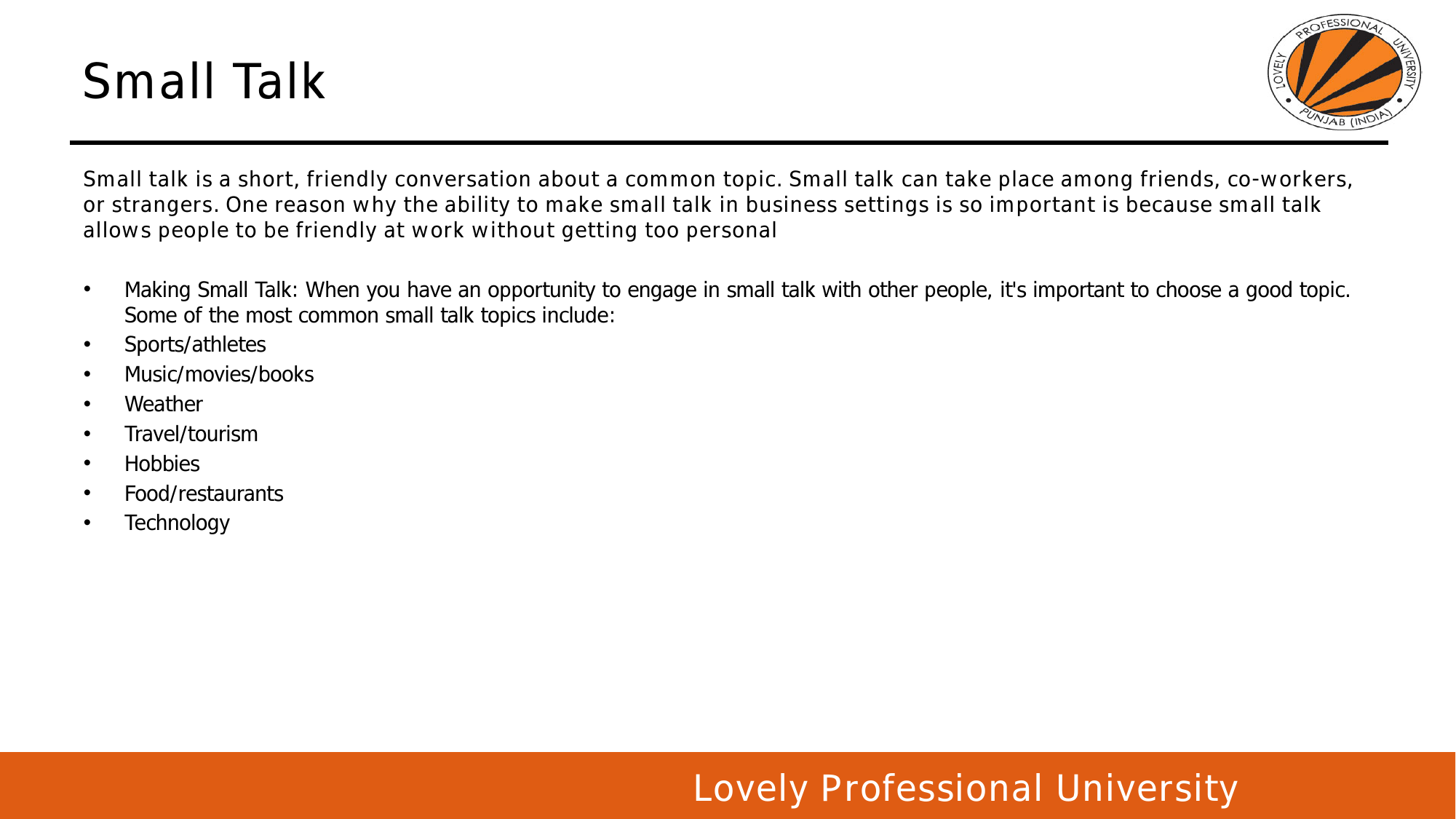

# Small Talk
Small talk is a short, friendly conversation about a common topic. Small talk can take place among friends, co-workers, or strangers. One reason why the ability to make small talk in business settings is so important is because small talk allows people to be friendly at work without getting too personal

Making Small Talk: When you have an opportunity to engage in small talk with other people, it's important to choose a good topic. Some of the most common small talk topics include:
Sports/athletes
Music/movies/books
Weather
Travel/tourism
Hobbies
Food/restaurants
Technology